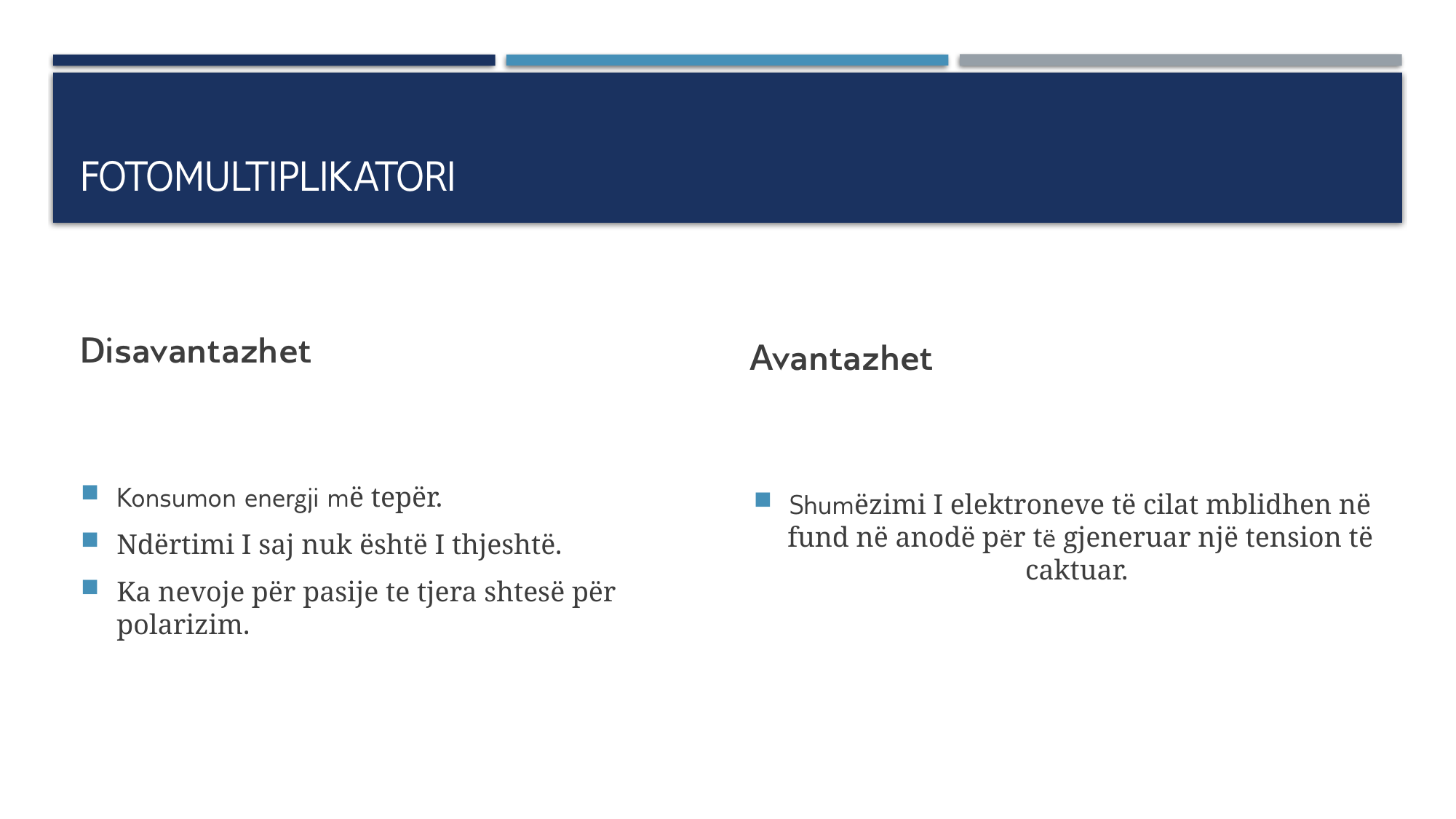

# Fotomultiplikatori
Disavantazhet

Konsumon energji më tepër.
Ndërtimi I saj nuk është I thjeshtë.
Ka nevoje për pasije te tjera shtesë për polarizim.
Avantazhet

Shumëzimi I elektroneve të cilat mblidhen në fund në anodë për të gjeneruar një tension të caktuar.